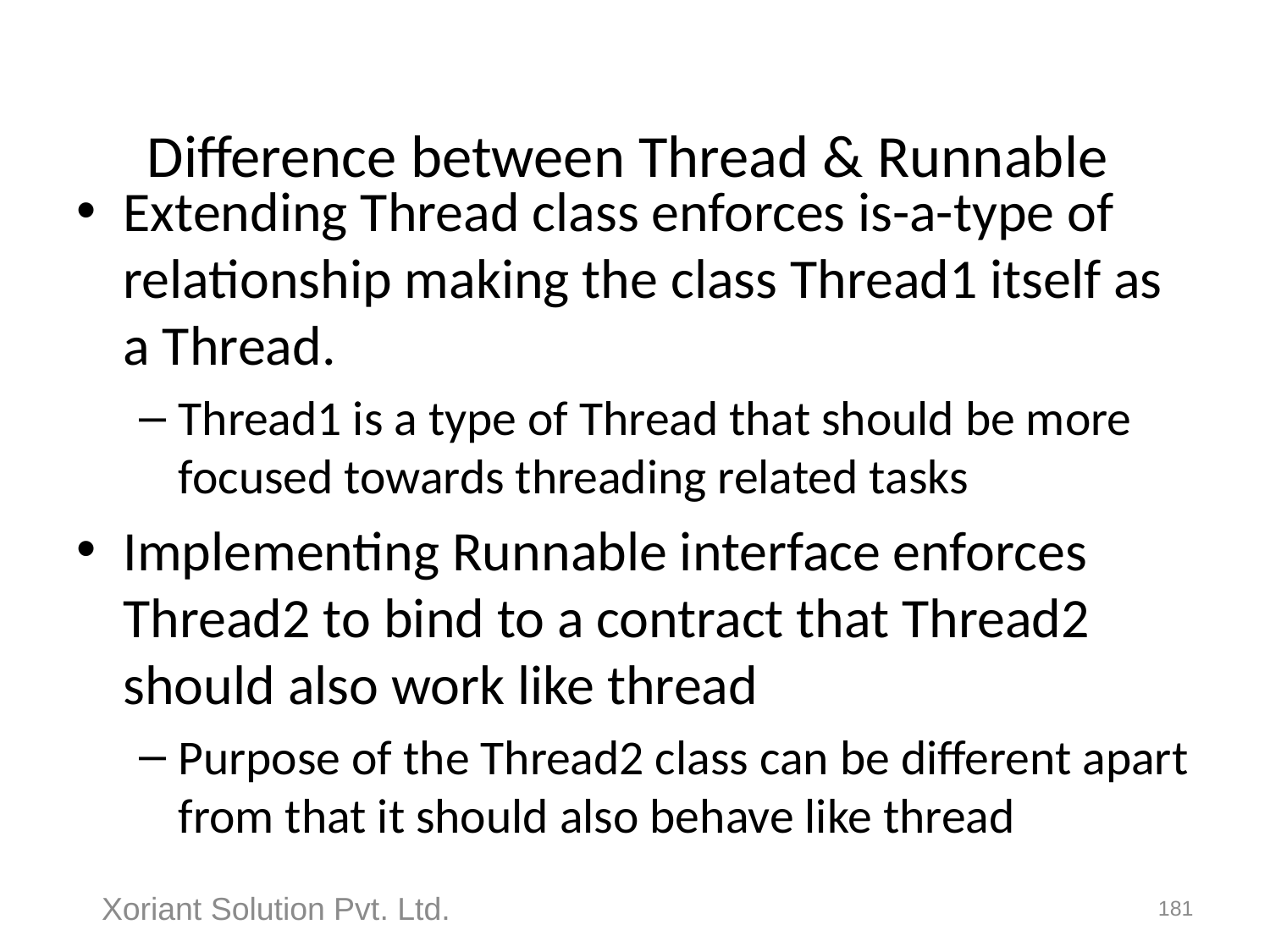

# Difference between Thread & Runnable
Extending Thread class enforces is-a-type of relationship making the class Thread1 itself as a Thread.
Thread1 is a type of Thread that should be more focused towards threading related tasks
Implementing Runnable interface enforces Thread2 to bind to a contract that Thread2 should also work like thread
Purpose of the Thread2 class can be different apart from that it should also behave like thread

Xoriant Solution Pvt. Ltd.
181